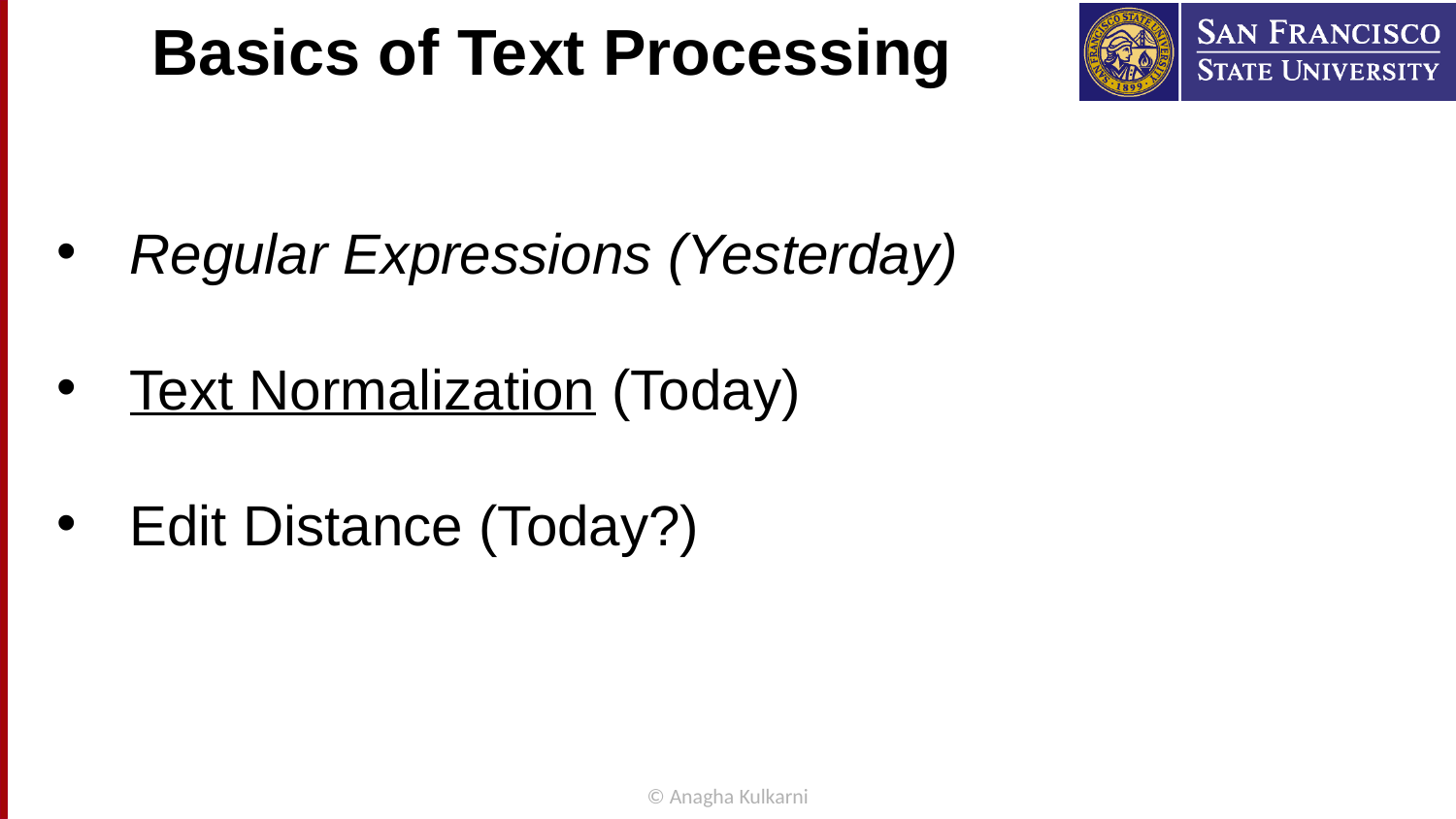

# Basics of Text Processing
Regular Expressions (Yesterday)

Text Normalization (Today)

Edit Distance (Today?)

© Anagha Kulkarni